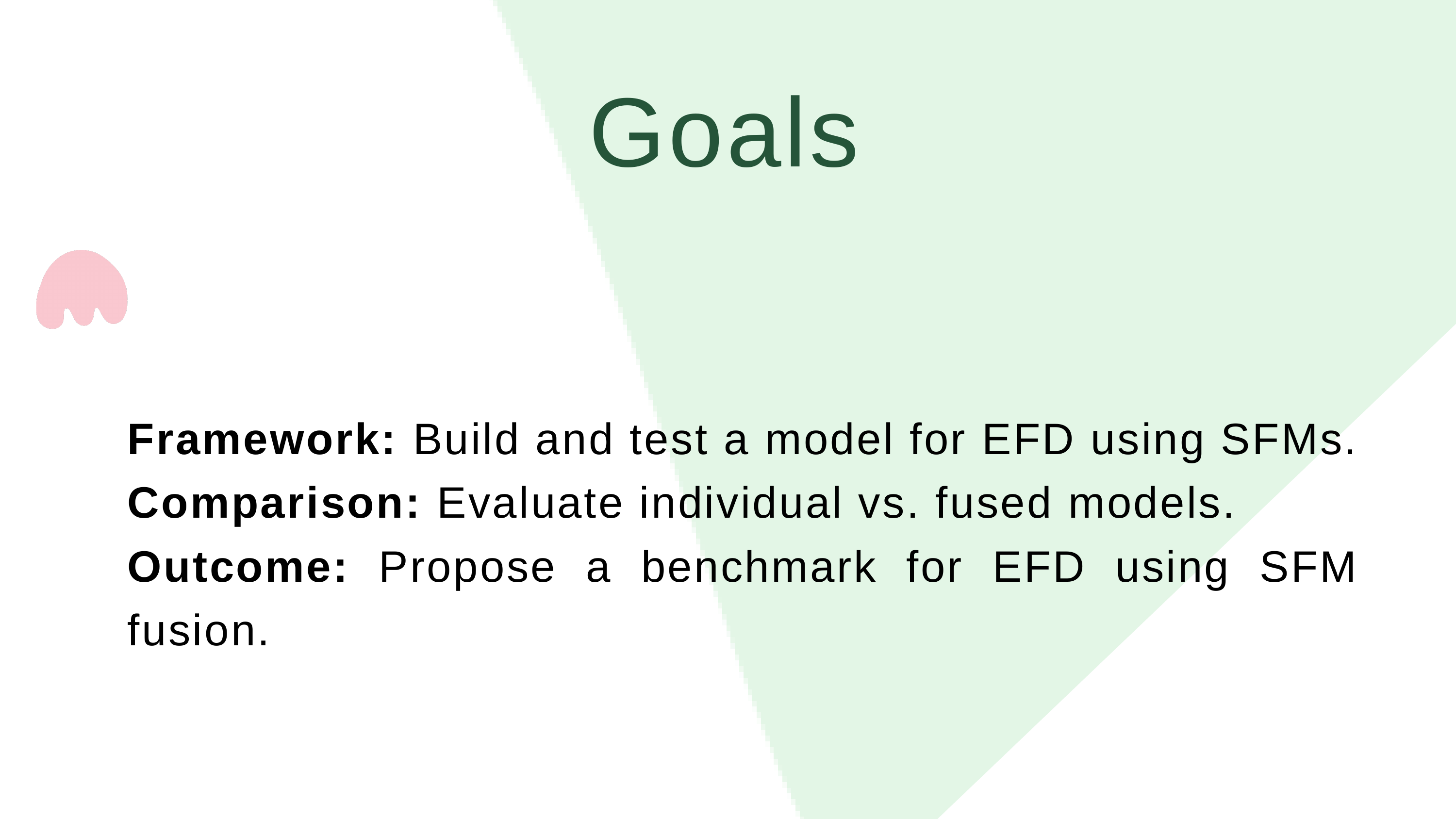

Goals

Framework: Build and test a model for EFD using SFMs.
Comparison: Evaluate individual vs. fused models.
Outcome: Propose a benchmark for EFD using SFM fusion.